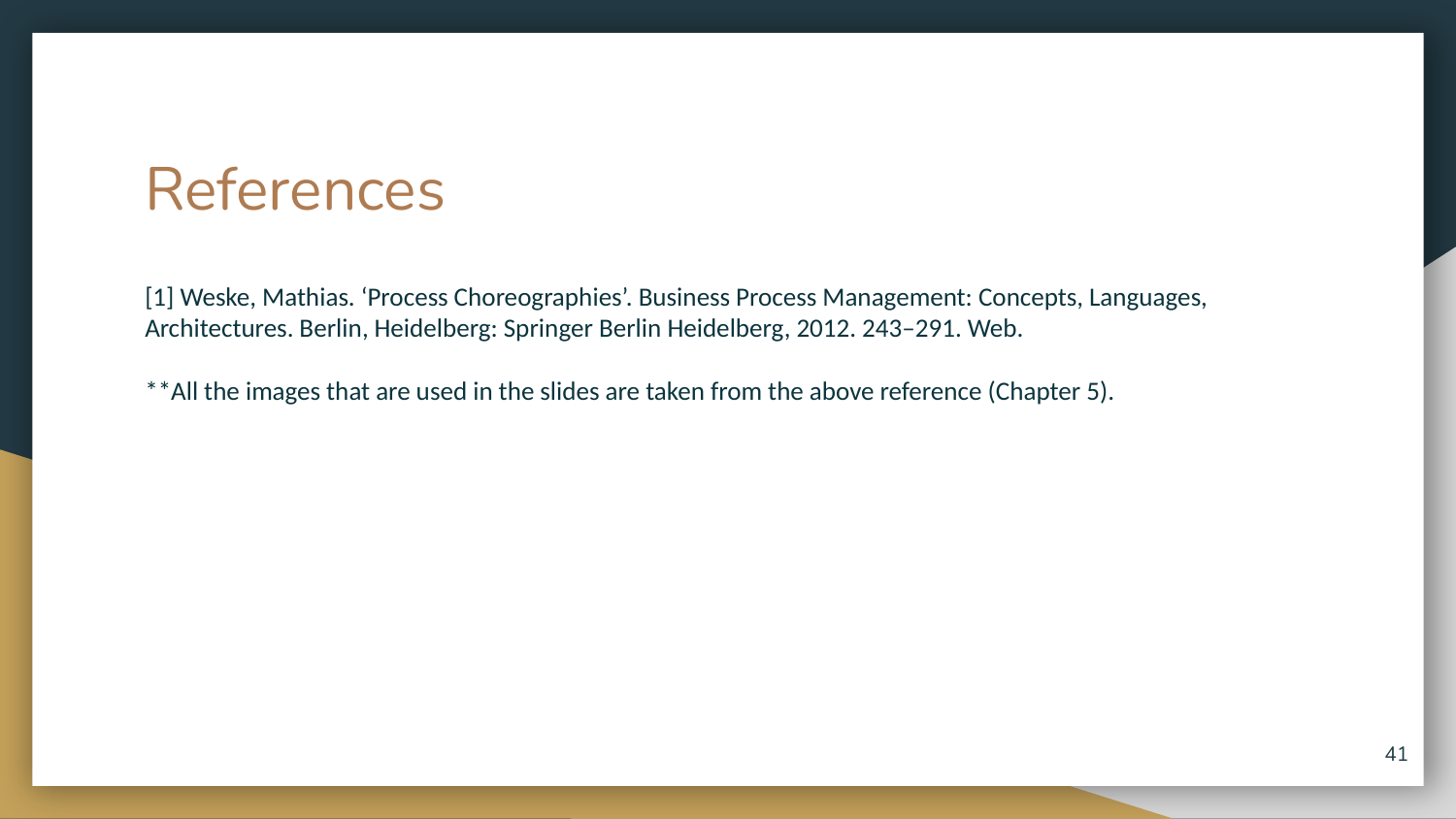

# References
[1] Weske, Mathias. ‘Process Choreographies’. Business Process Management: Concepts, Languages, Architectures. Berlin, Heidelberg: Springer Berlin Heidelberg, 2012. 243–291. Web.

**All the images that are used in the slides are taken from the above reference (Chapter 5).

41